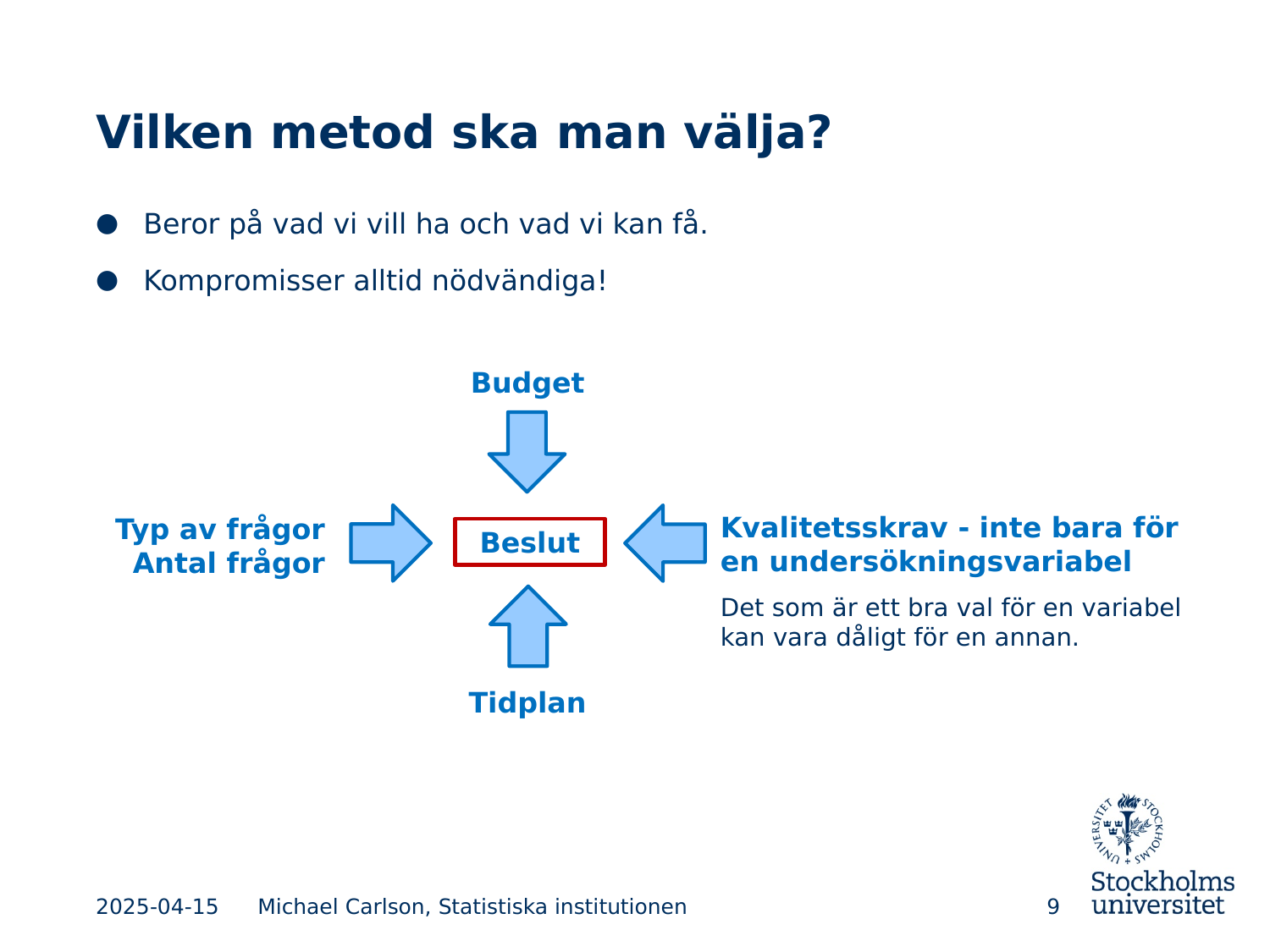

# Vilken metod ska man välja?
Beror på vad vi vill ha och vad vi kan få.
Kompromisser alltid nödvändiga!
Budget

Kvalitetsskrav - inte bara för en undersökningsvariabel
Typ av frågor Antal frågor
Beslut
Det som är ett bra val för en variabel kan vara dåligt för en annan.

Tidplan
2025-04-15
Michael Carlson, Statistiska institutionen
9